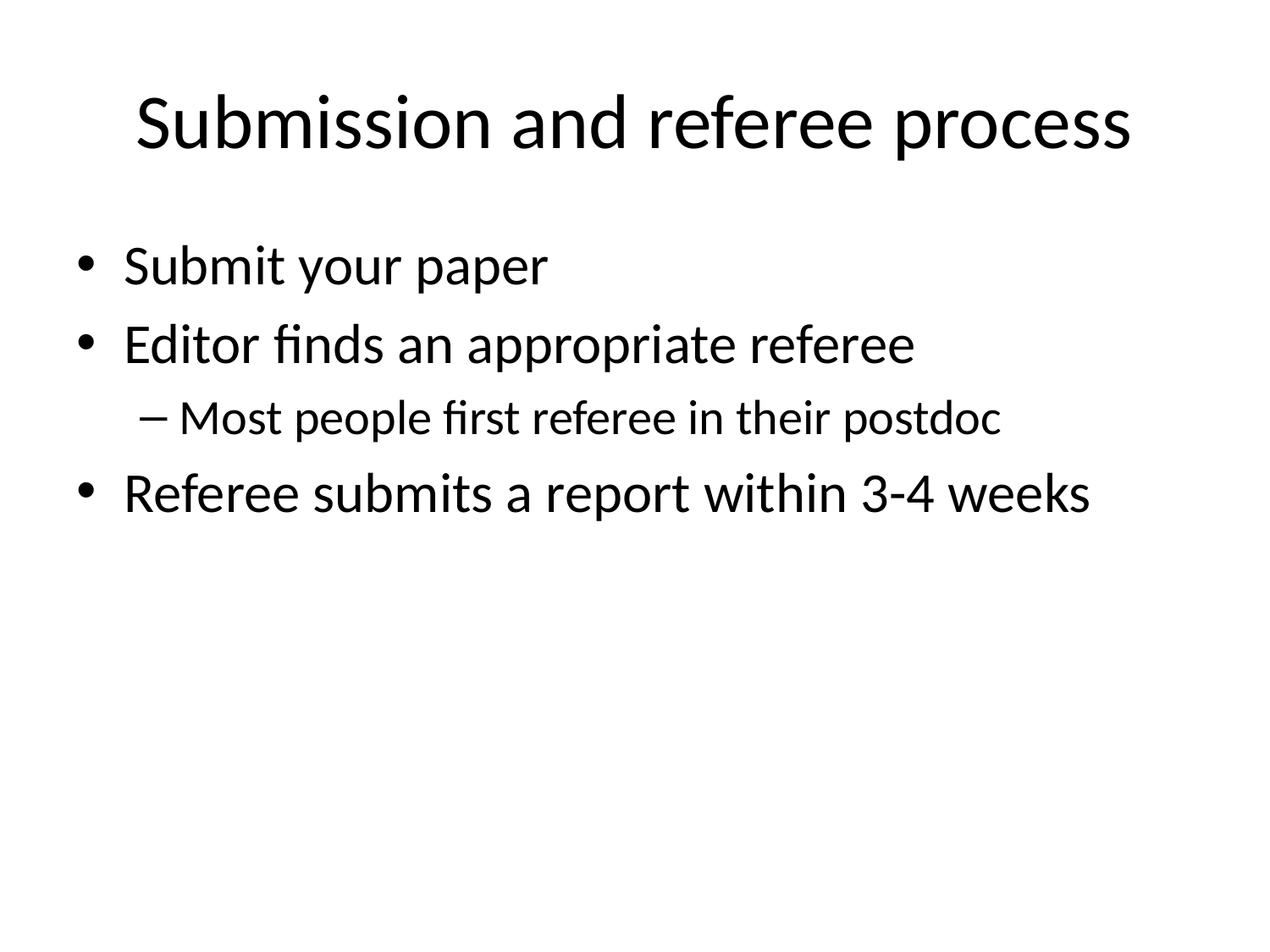

# Submission and referee process
Submit your paper
Editor finds an appropriate referee
Most people first referee in their postdoc
Referee submits a report within 3-4 weeks